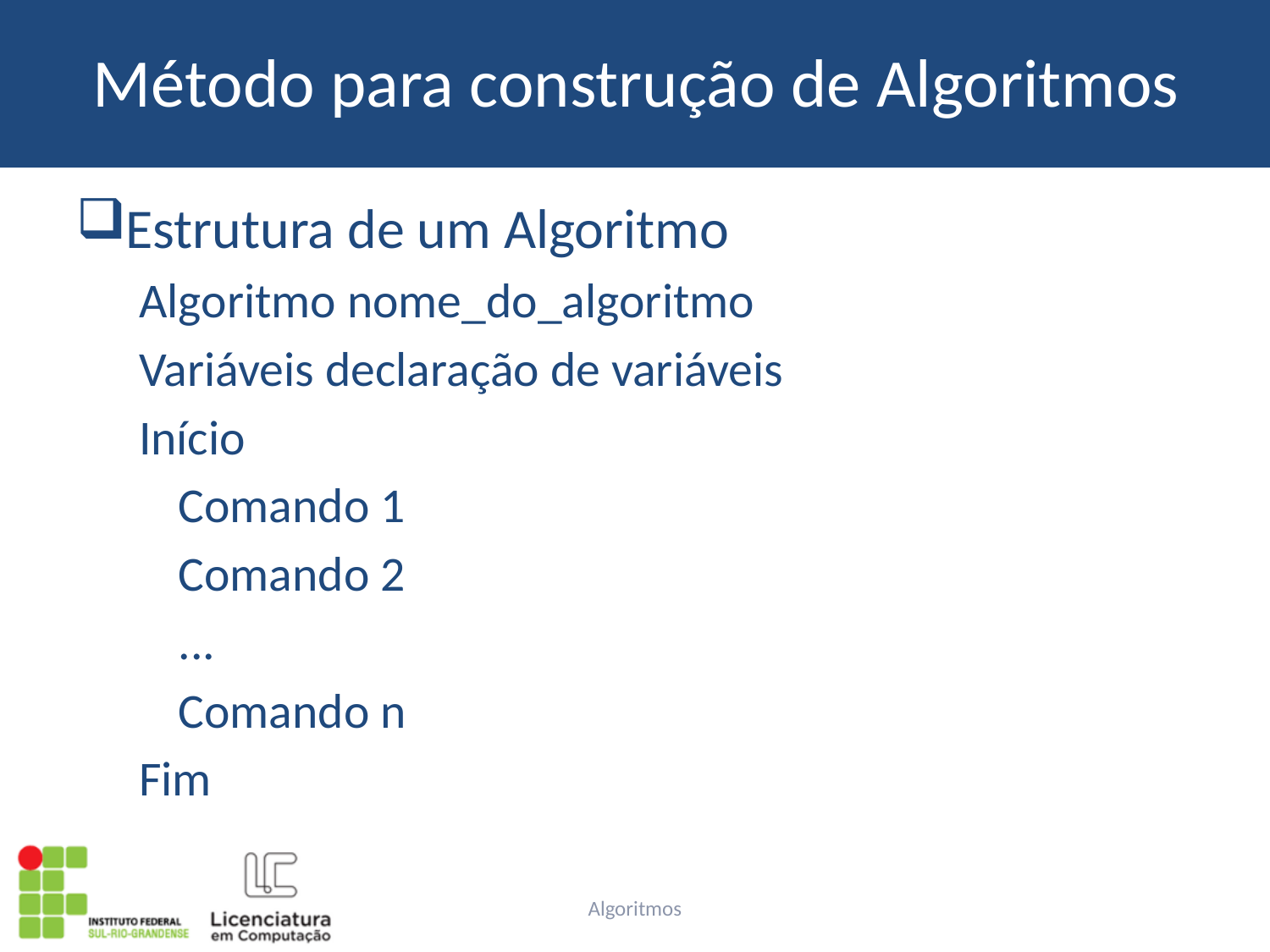

# Método para construção de Algoritmos
Estrutura de um Algoritmo
Algoritmo nome_do_algoritmo
Variáveis declaração de variáveis
Início
		Comando 1
		Comando 2
		...
		Comando n
Fim
Algoritmos